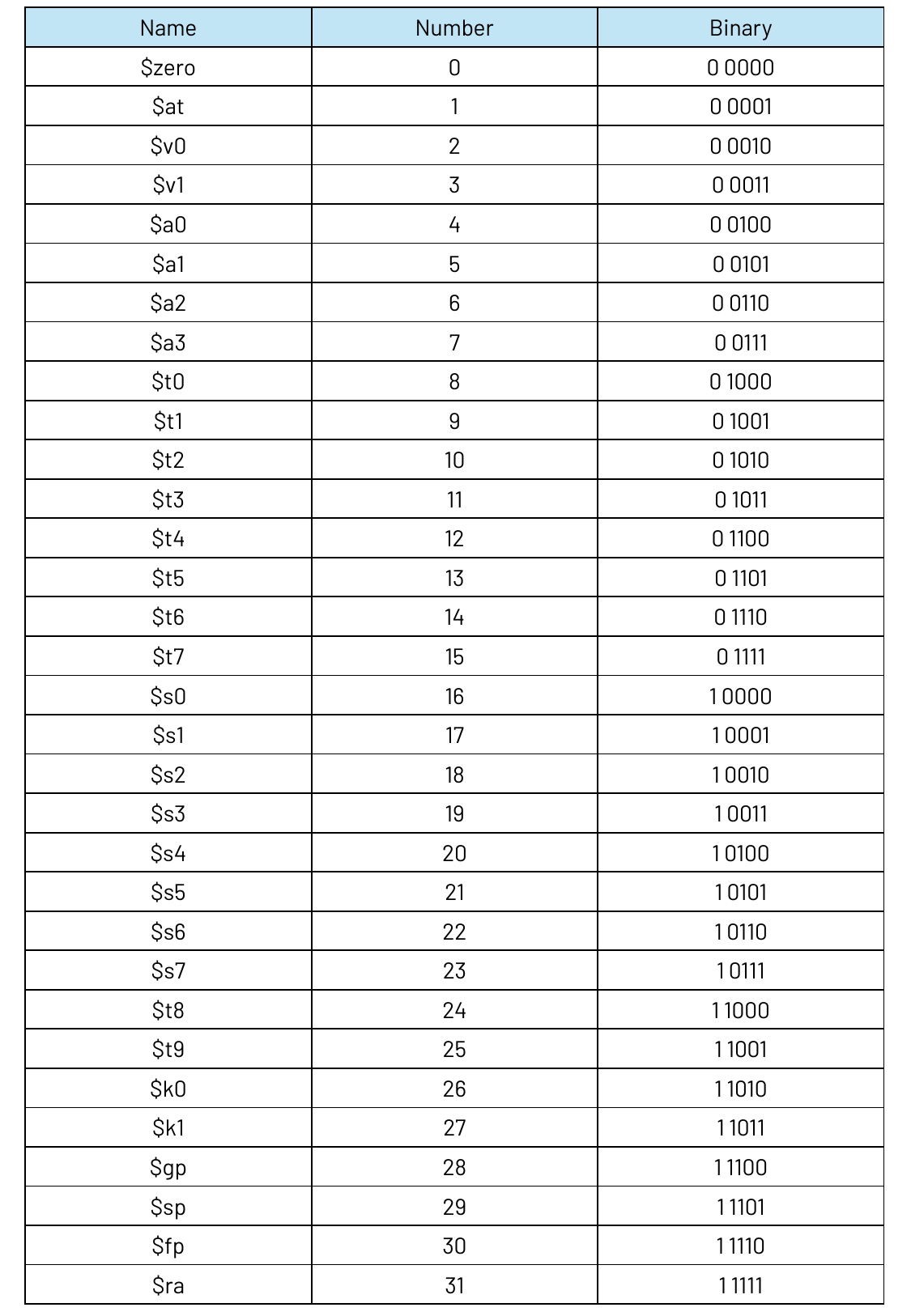

| Name | Number | Binary |
| --- | --- | --- |
| $zero | 0 | 0 0000 |
| $at | 1 | 0 0001 |
| $v0 | 2 | 0 0010 |
| $v1 | 3 | 0 0011 |
| $a0 | 4 | 0 0100 |
| $a1 | 5 | 0 0101 |
| $a2 | 6 | 0 0110 |
| $a3 | 7 | 0 0111 |
| $t0 | 8 | 0 1000 |
| $t1 | 9 | 0 1001 |
| $t2 | 10 | 0 1010 |
| $t3 | 11 | 0 1011 |
| $t4 | 12 | 0 1100 |
| $t5 | 13 | 0 1101 |
| $t6 | 14 | 0 1110 |
| $t7 | 15 | 0 1111 |
| $s0 | 16 | 1 0000 |
| $s1 | 17 | 1 0001 |
| $s2 | 18 | 1 0010 |
| $s3 | 19 | 1 0011 |
| $s4 | 20 | 1 0100 |
| $s5 | 21 | 1 0101 |
| $s6 | 22 | 1 0110 |
| $s7 | 23 | 1 0111 |
| $t8 | 24 | 1 1000 |
| $t9 | 25 | 1 1001 |
| $k0 | 26 | 1 1010 |
| $k1 | 27 | 1 1011 |
| $gp | 28 | 1 1100 |
| $sp | 29 | 1 1101 |
| $fp | 30 | 1 1110 |
| $ra | 31 | 1 1111 |